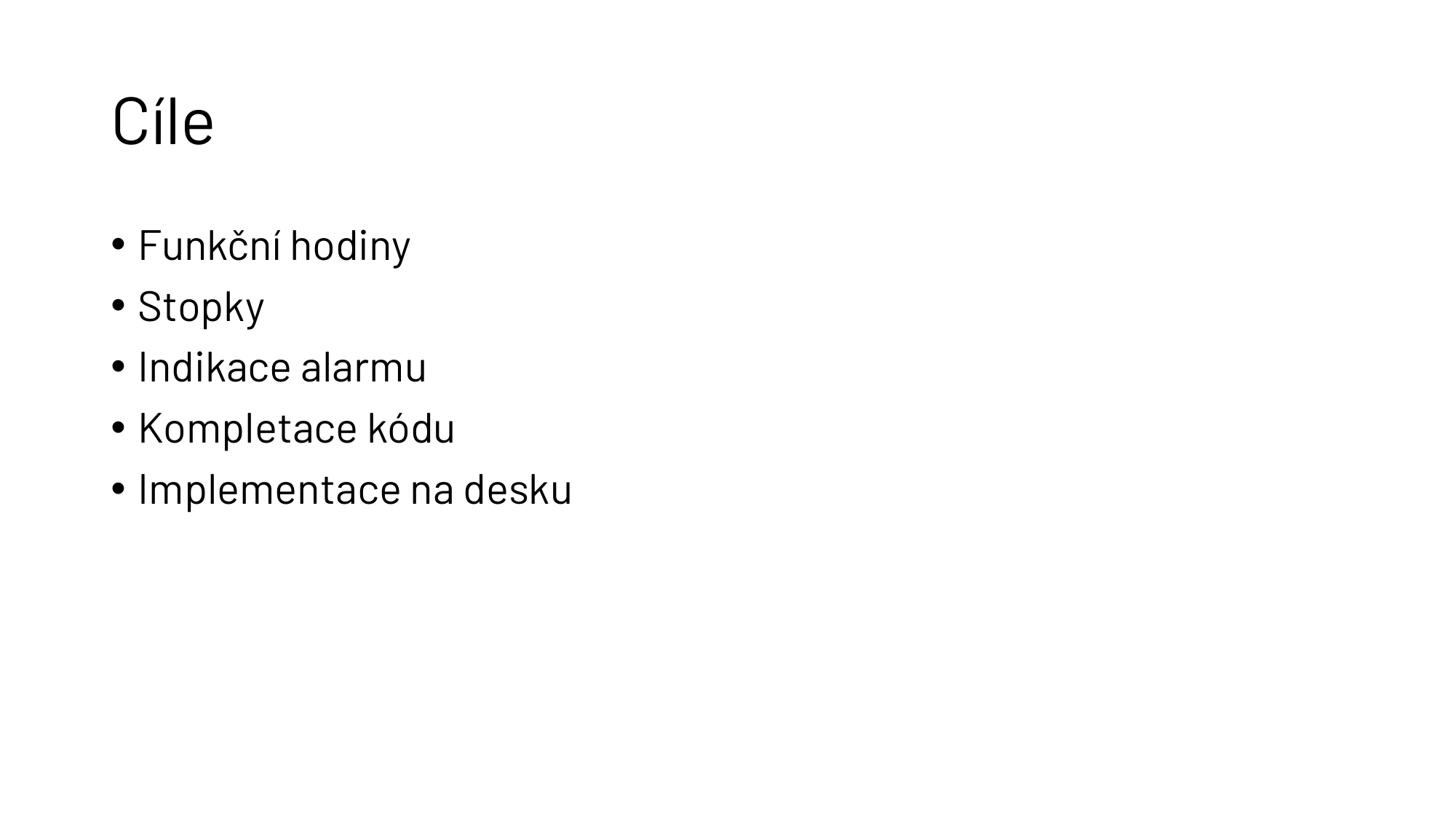

# Cíle
Funkční hodiny
Stopky
Indikace alarmu
Kompletace kódu
Implementace na desku